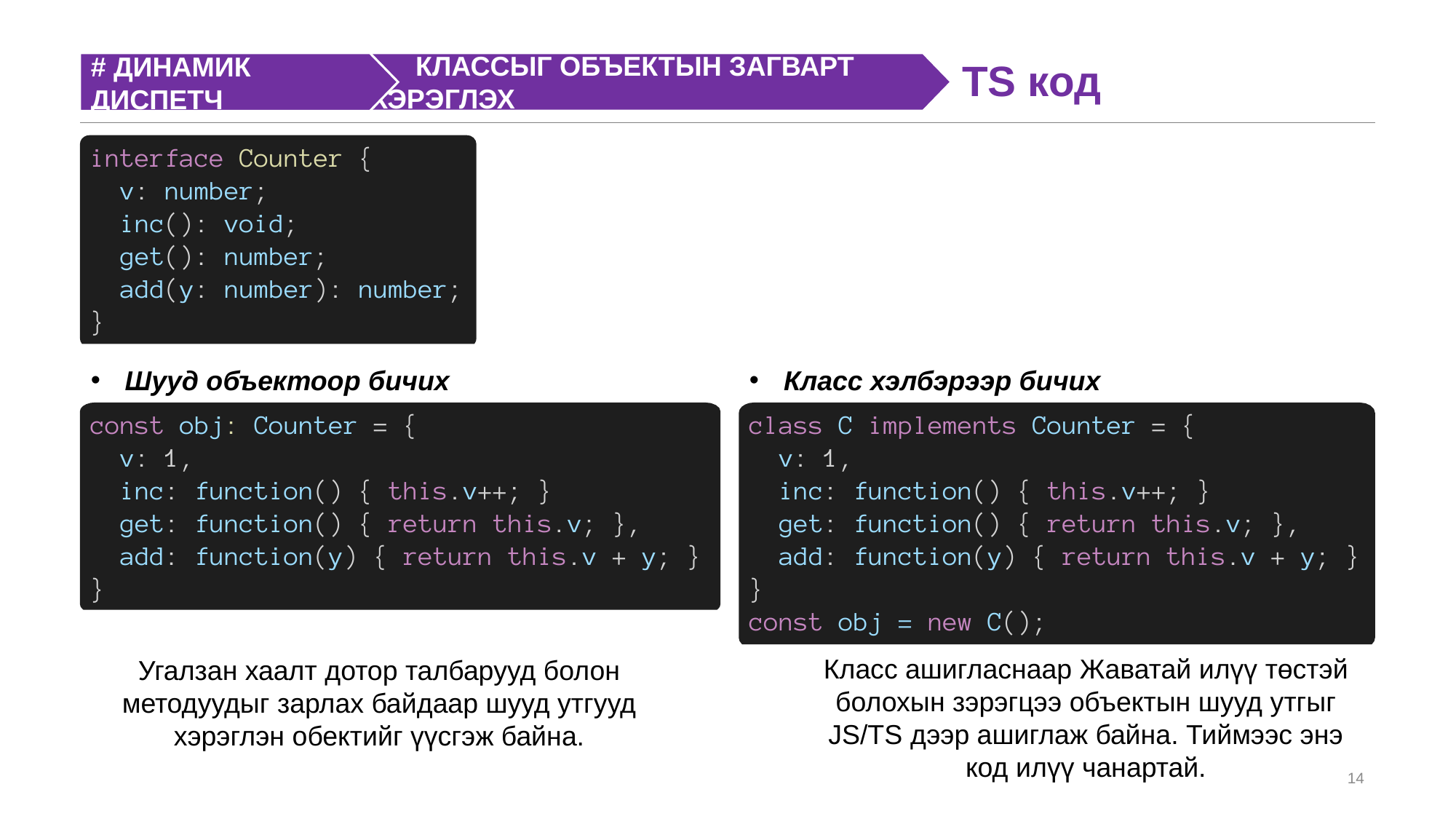

КЛАССЫГ ОБЪЕКТЫН ЗАГВАРТ ХЭРЭГЛЭХ
# ДИНАМИК ДИСПЕТЧ
TS код
interface Counter {
  v: number;
  inc(): void;
  get(): number;
  add(y: number): number;
}

Шууд объектоор бичих
Класс хэлбэрээр бичих
const obj: Counter = {
  v: 1,
  inc: function() { this.v++; }
  get: function() { return this.v; },
  add: function(y) { return this.v + y; }
}

class C implements Counter = {
  v: 1,
  inc: function() { this.v++; }
  get: function() { return this.v; },
  add: function(y) { return this.v + y; }
}
const obj = new C();

Класс ашигласнаар Жаватай илүү төстэй болохын зэрэгцээ объектын шууд утгыг JS/TS дээр ашиглаж байна. Тиймээс энэ код илүү чанартай.
Угалзан хаалт дотор талбарууд болон методуудыг зарлах байдаар шууд утгууд хэрэглэн обектийг үүсгэж байна.
14